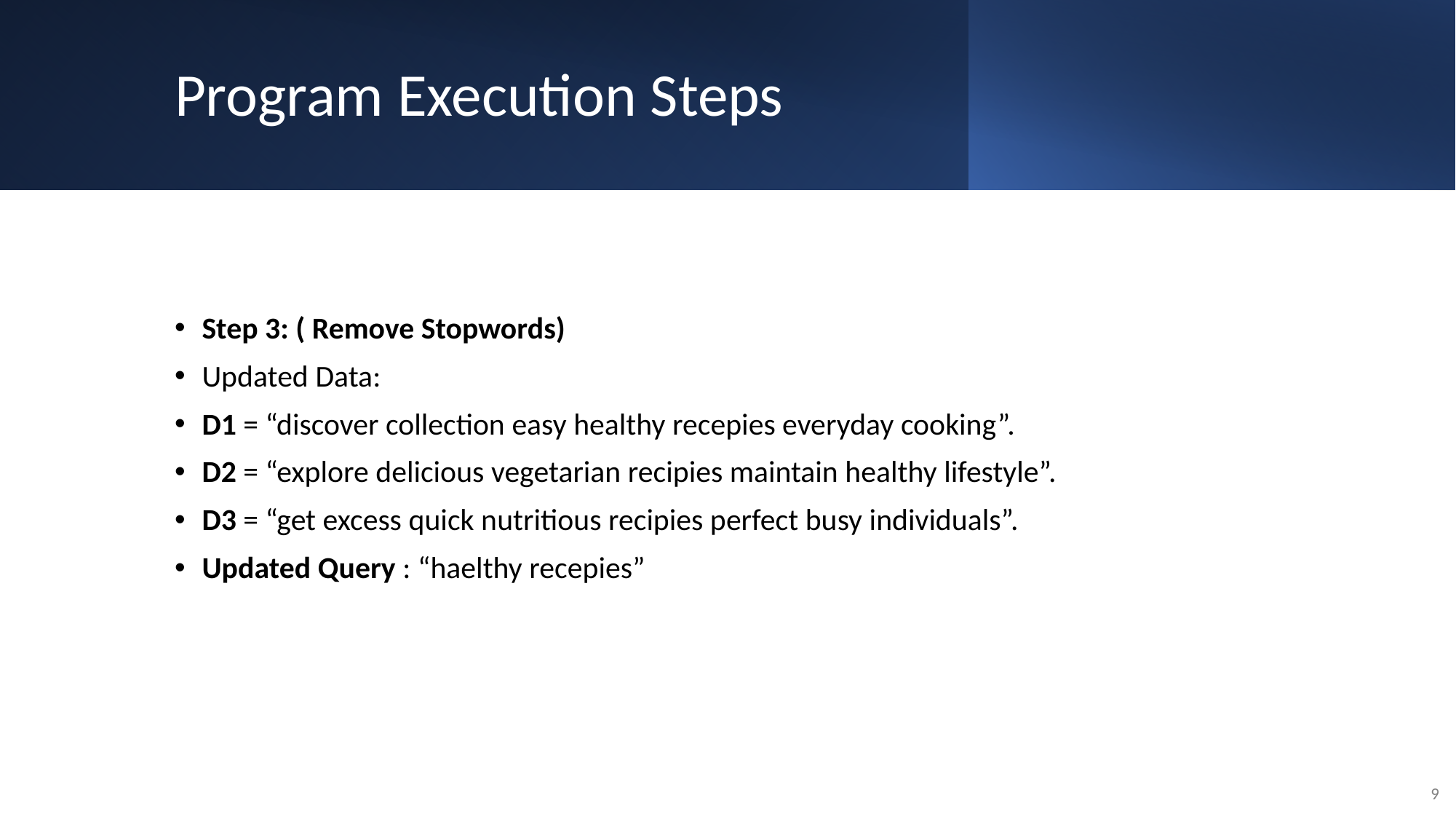

# Program Execution Steps
Step 3: ( Remove Stopwords)
Updated Data:
D1 = “discover collection easy healthy recepies everyday cooking”.
D2 = “explore delicious vegetarian recipies maintain healthy lifestyle”.
D3 = “get excess quick nutritious recipies perfect busy individuals”.
Updated Query : “haelthy recepies”

9